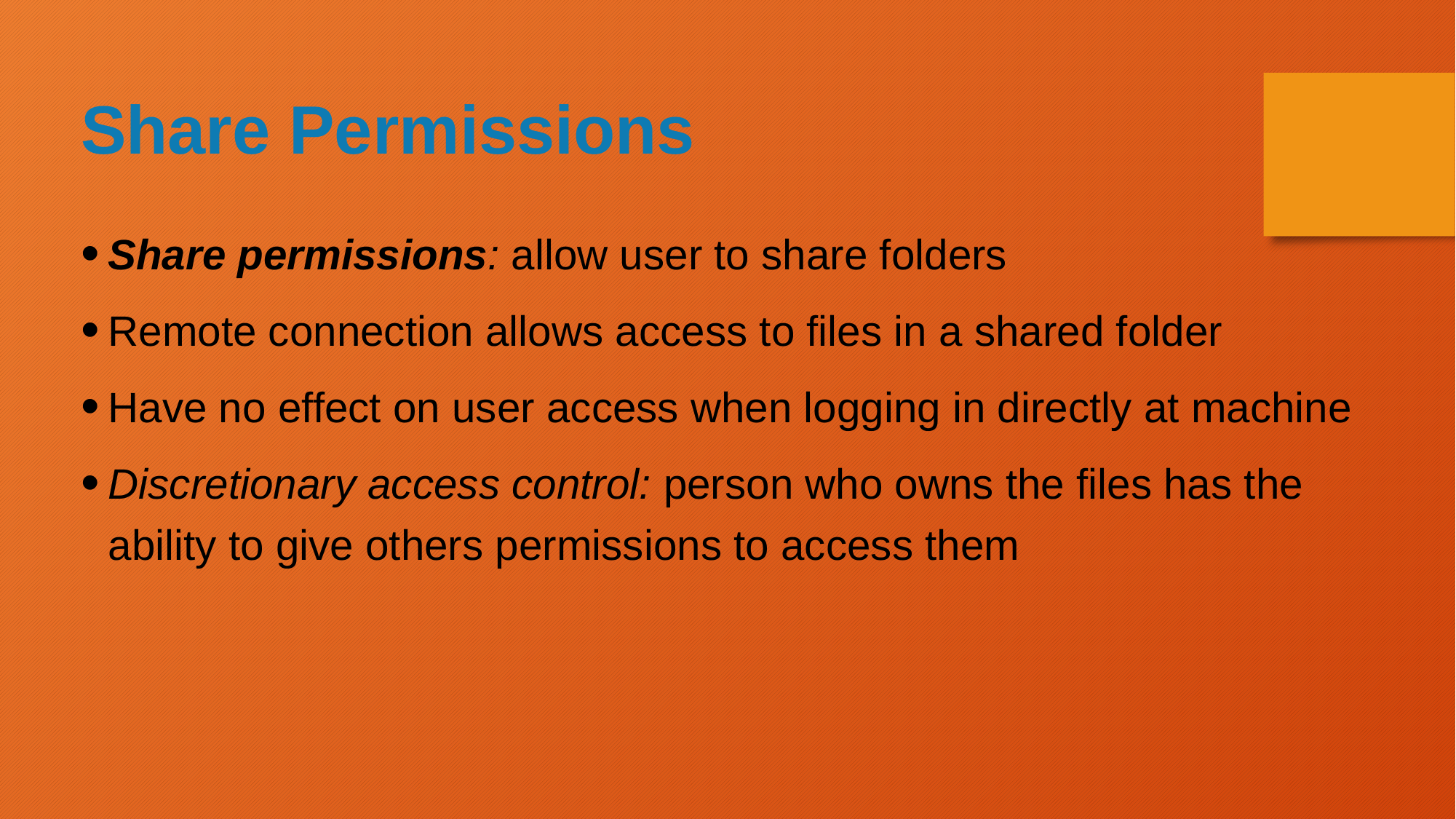

Share Permissions
Share permissions: allow user to share folders
Remote connection allows access to files in a shared folder
Have no effect on user access when logging in directly at machine
Discretionary access control: person who owns the files has the ability to give others permissions to access them